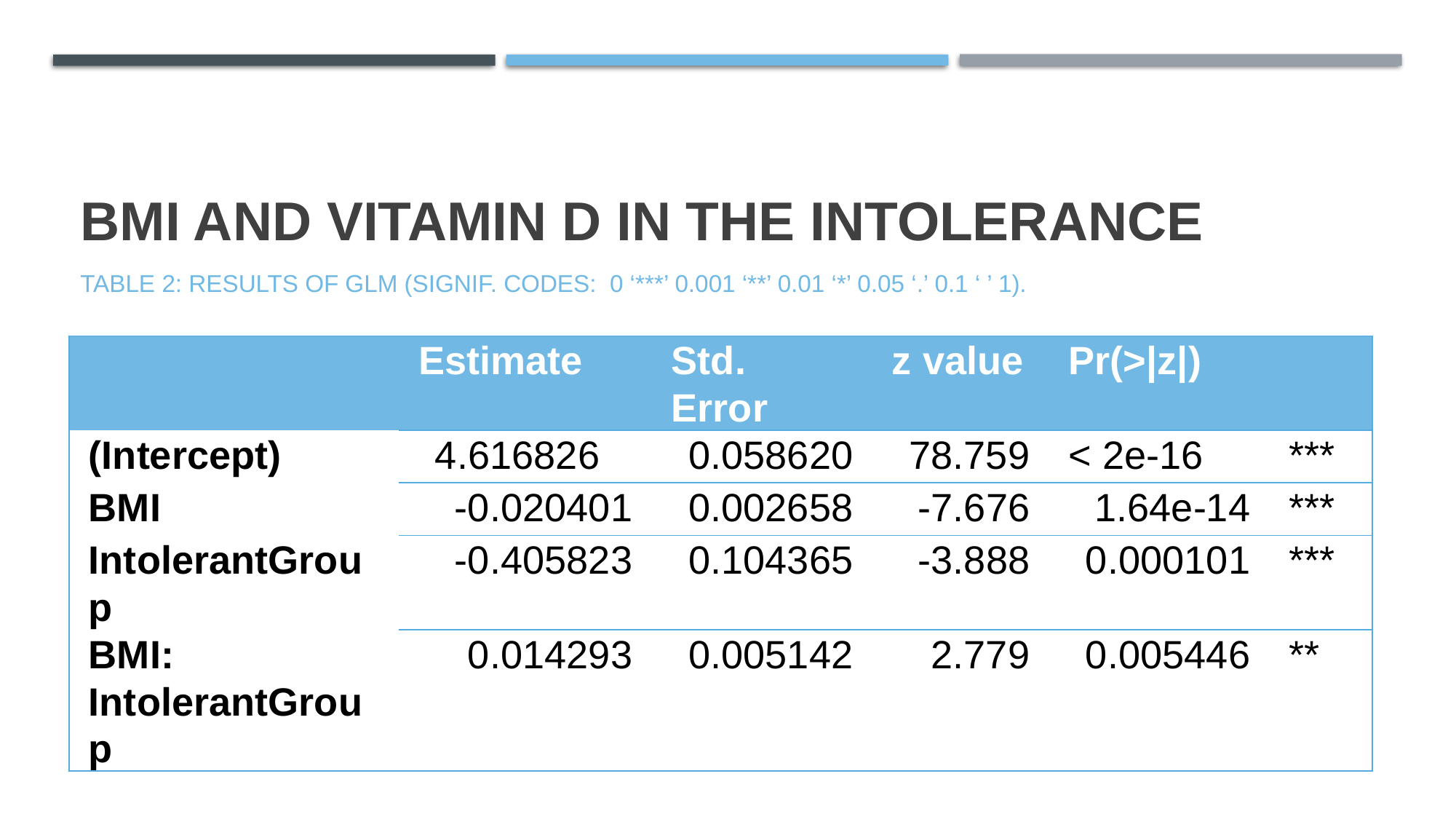

# BMI and Vitamin D in the intolerance
Table 2: Results of GLM (Signif. codes:  0 ‘***’ 0.001 ‘**’ 0.01 ‘*’ 0.05 ‘.’ 0.1 ‘ ’ 1).
|  | Estimate | Std. Error | z value | Pr(>|z|) |  |
| --- | --- | --- | --- | --- | --- |
| (Intercept) | 4.616826 | 0.058620 | 78.759 | < 2e-16 | \*\*\* |
| BMI | -0.020401 | 0.002658 | -7.676 | 1.64e-14 | \*\*\* |
| IntolerantGroup | -0.405823 | 0.104365 | -3.888 | 0.000101 | \*\*\* |
| BMI: IntolerantGroup | 0.014293 | 0.005142 | 2.779 | 0.005446 | \*\* |